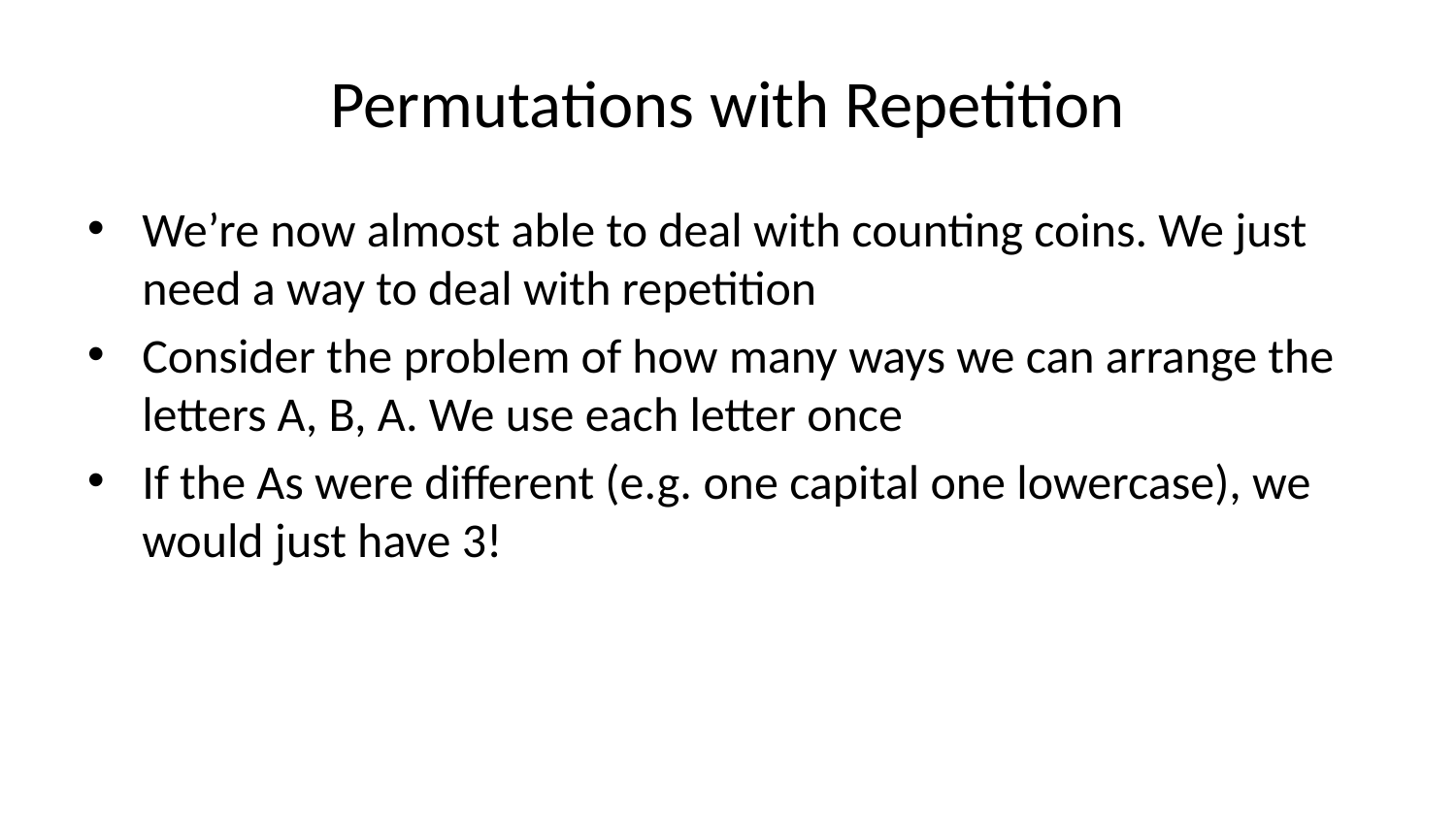

# Permutations with Repetition
We’re now almost able to deal with counting coins. We just need a way to deal with repetition
Consider the problem of how many ways we can arrange the letters A, B, A. We use each letter once
If the As were different (e.g. one capital one lowercase), we would just have 3!